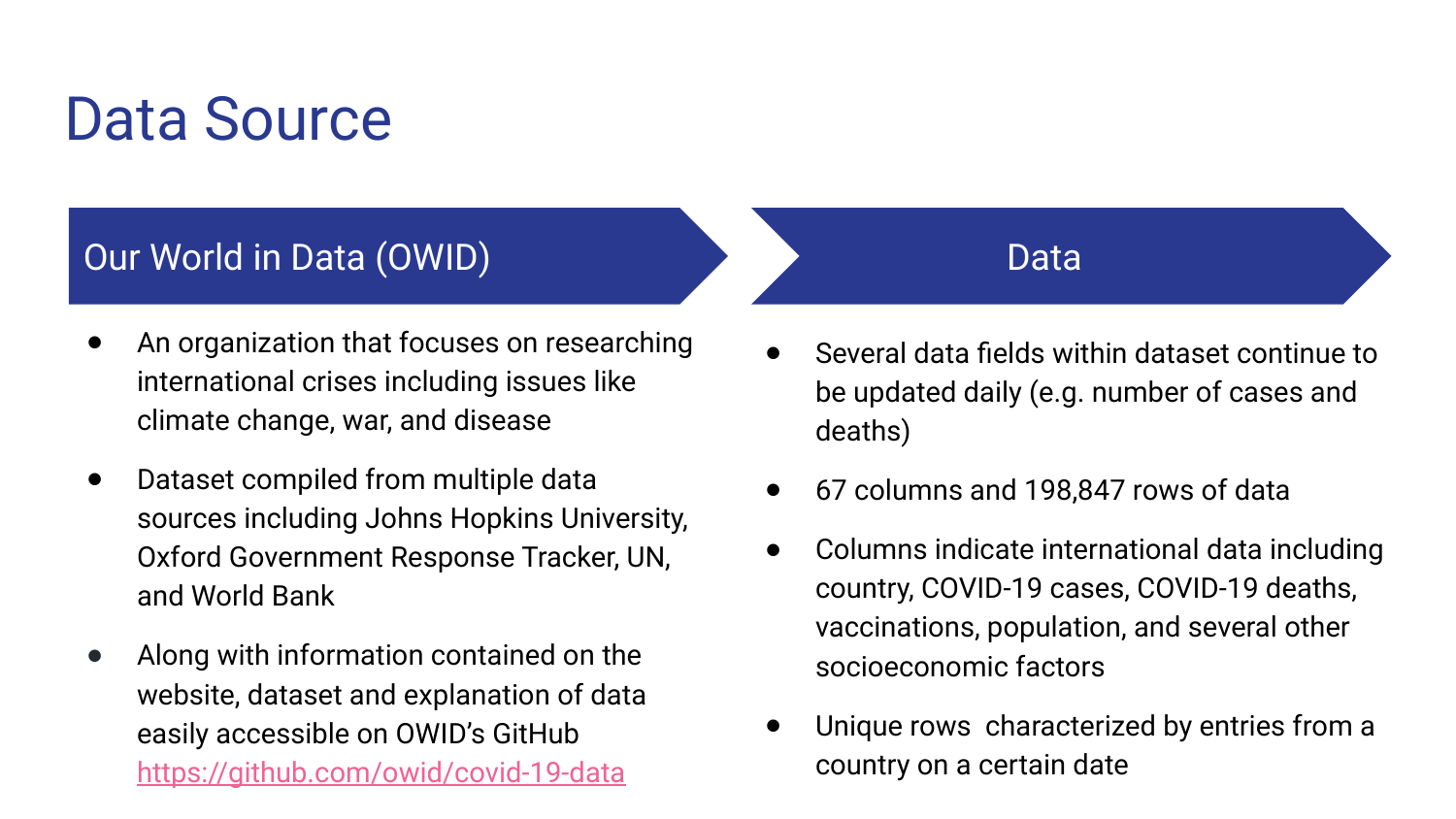

# Data Source

Our World in Data (OWID)
Data
An organization that focuses on researching international crises including issues like climate change, war, and disease
Dataset compiled from multiple data sources including Johns Hopkins University, Oxford Government Response Tracker, UN, and World Bank
Along with information contained on the website, dataset and explanation of data easily accessible on OWID’s GitHub https://github.com/owid/covid-19-data
Several data fields within dataset continue to be updated daily (e.g. number of cases and deaths)
67 columns and 198,847 rows of data
Columns indicate international data including country, COVID-19 cases, COVID-19 deaths, vaccinations, population, and several other socioeconomic factors
Unique rows  characterized by entries from a country on a certain date